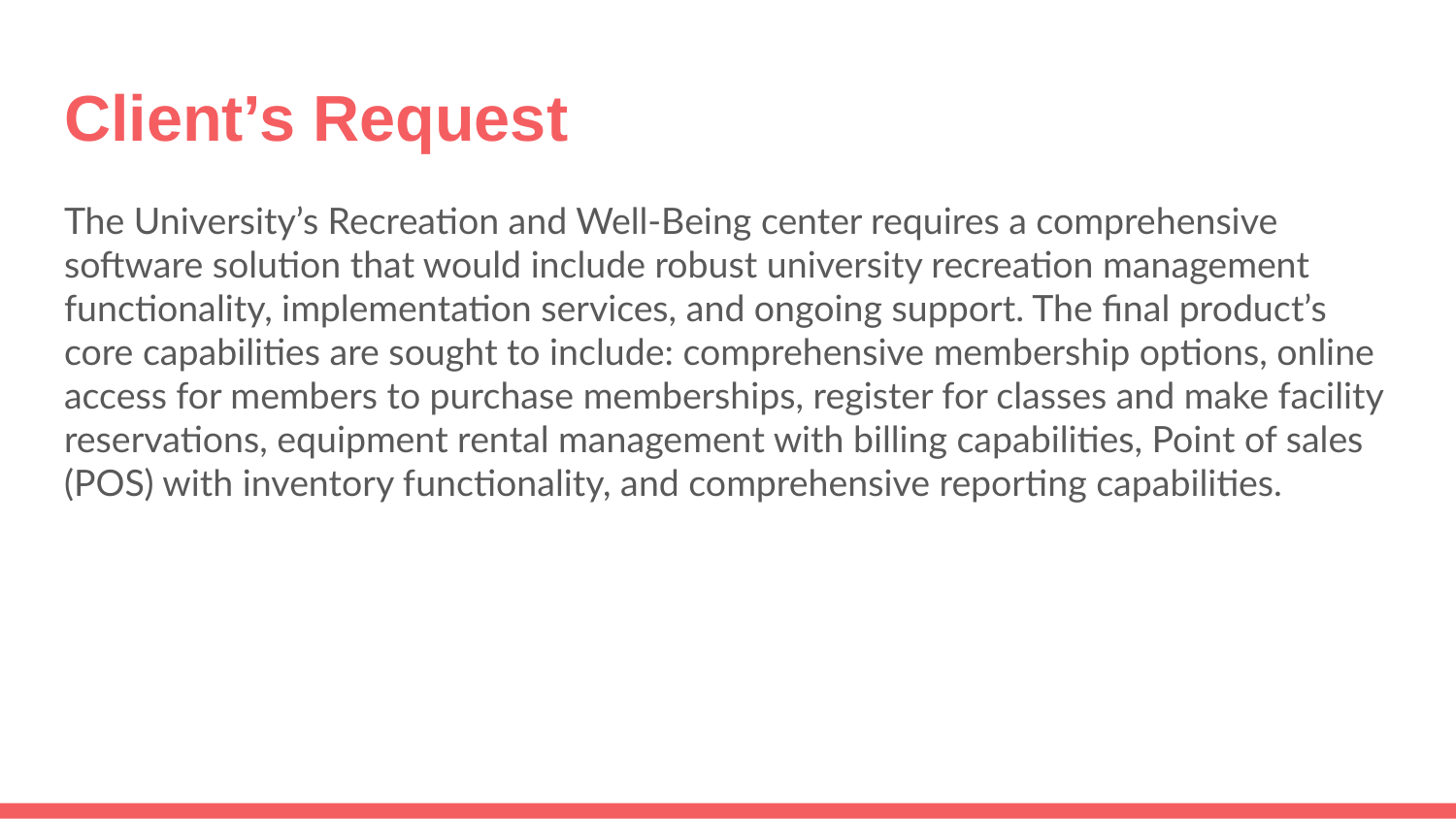

# Client’s Request

The University’s Recreation and Well-Being center requires a comprehensive software solution that would include robust university recreation management functionality, implementation services, and ongoing support. The final product’s core capabilities are sought to include: comprehensive membership options, online access for members to purchase memberships, register for classes and make facility reservations, equipment rental management with billing capabilities, Point of sales (POS) with inventory functionality, and comprehensive reporting capabilities.